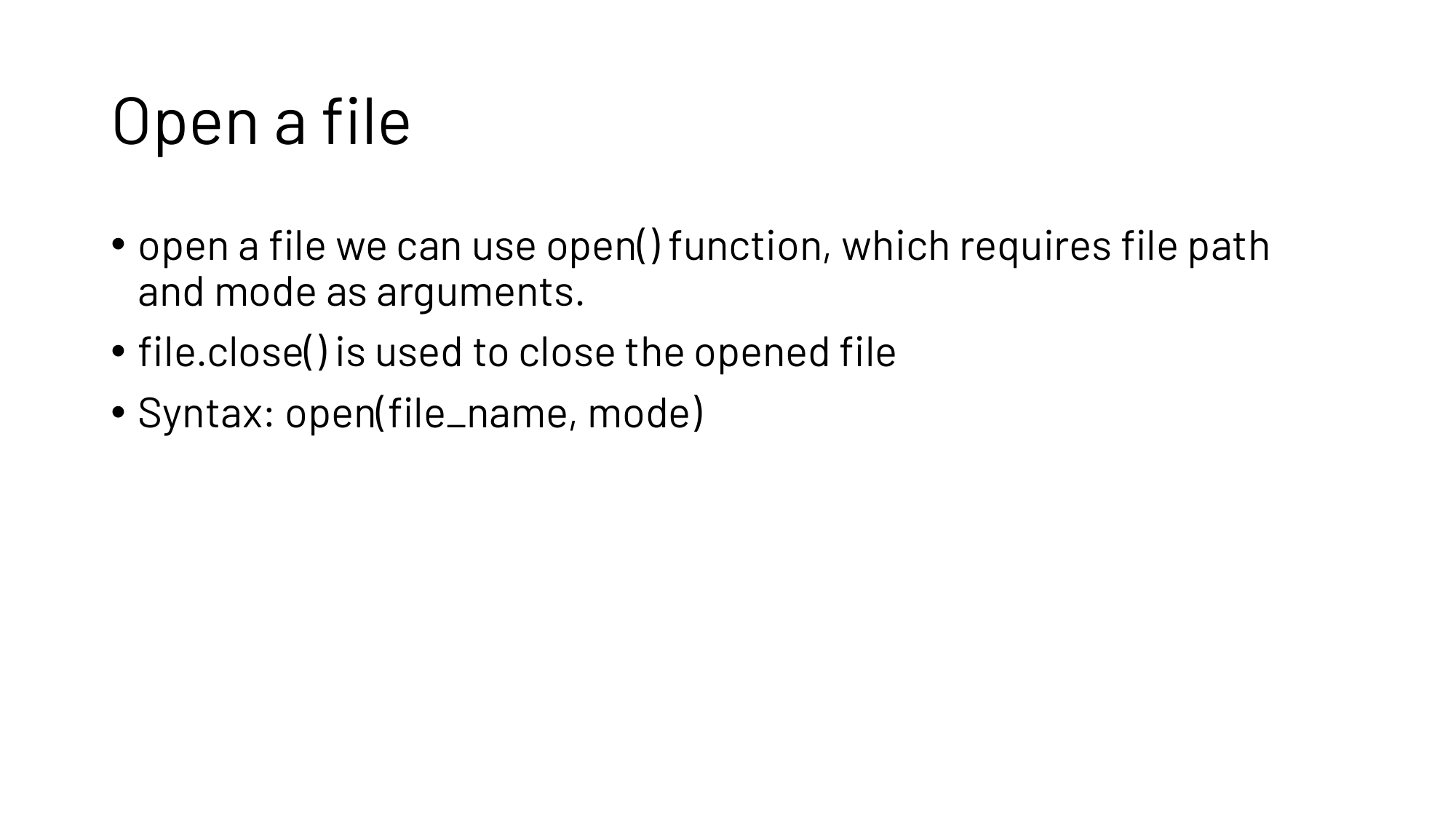

# Open a file
open a file we can use open() function, which requires file path and mode as arguments.
file.close() is used to close the opened file
Syntax: open(file_name, mode)